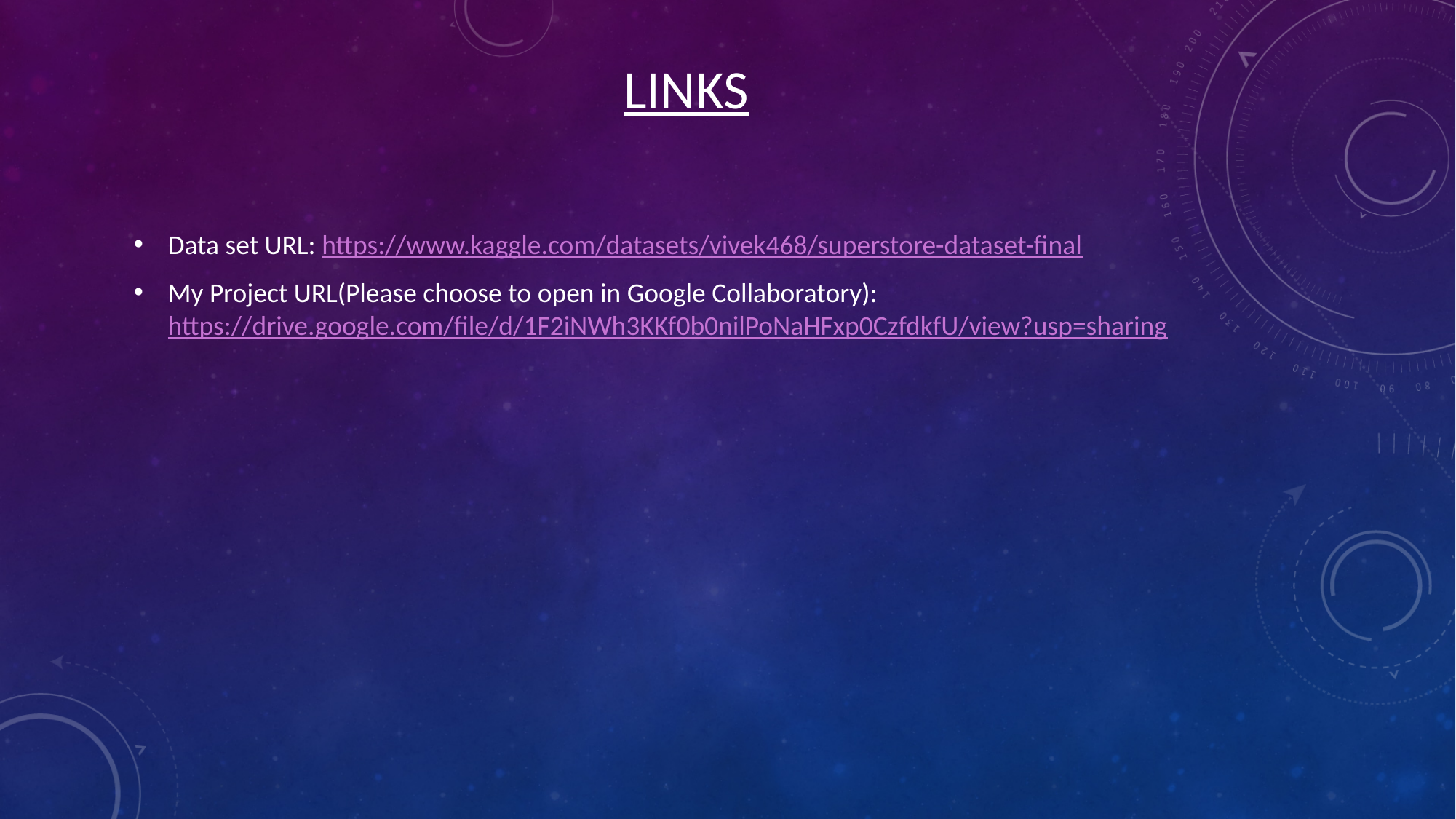

# LINKS
Data set URL: https://www.kaggle.com/datasets/vivek468/superstore-dataset-final
My Project URL(Please choose to open in Google Collaboratory): https://drive.google.com/file/d/1F2iNWh3KKf0b0nilPoNaHFxp0CzfdkfU/view?usp=sharing